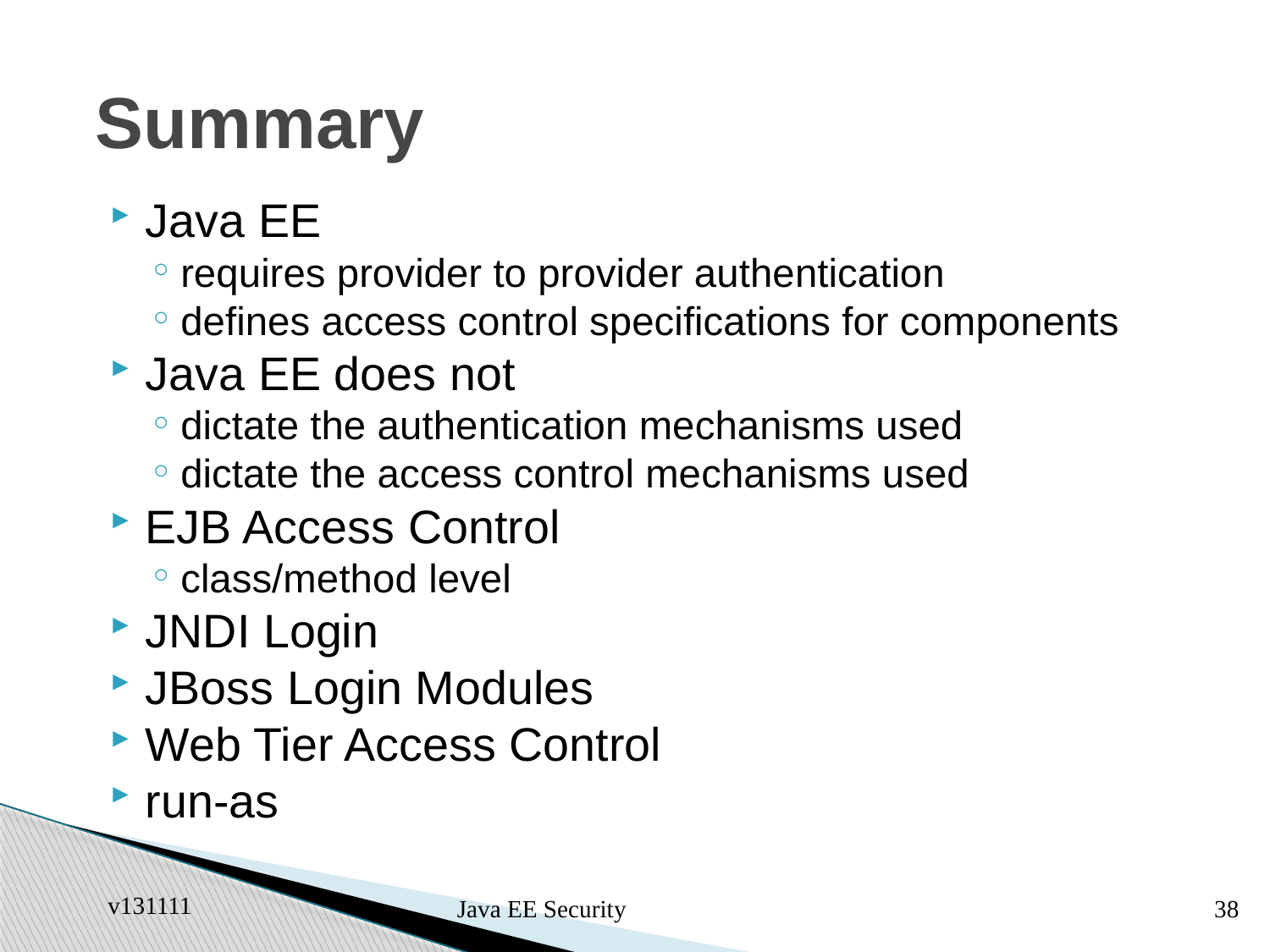

# Summary
Java EE
requires provider to provider authentication
defines access control specifications for components
Java EE does not
dictate the authentication mechanisms used
dictate the access control mechanisms used
EJB Access Control
class/method level
JNDI Login
JBoss Login Modules
Web Tier Access Control
run-as
v131111
Java EE Security
38